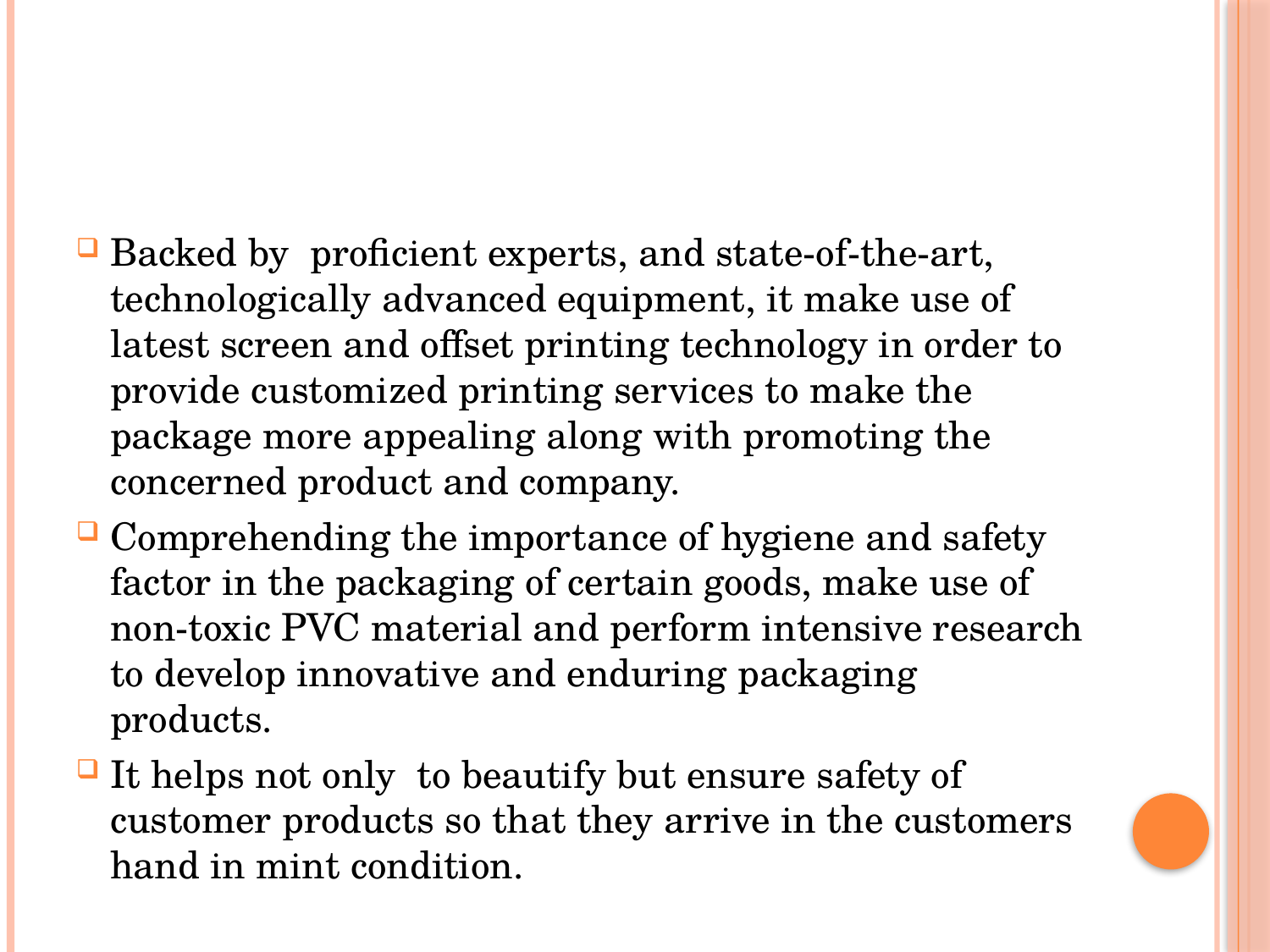

#
Backed by  proficient experts, and state-of-the-art, technologically advanced equipment, it make use of latest screen and offset printing technology in order to provide customized printing services to make the package more appealing along with promoting the concerned product and company.
Comprehending the importance of hygiene and safety factor in the packaging of certain goods, make use of non-toxic PVC material and perform intensive research to develop innovative and enduring packaging products.
It helps not only  to beautify but ensure safety of customer products so that they arrive in the customers hand in mint condition.